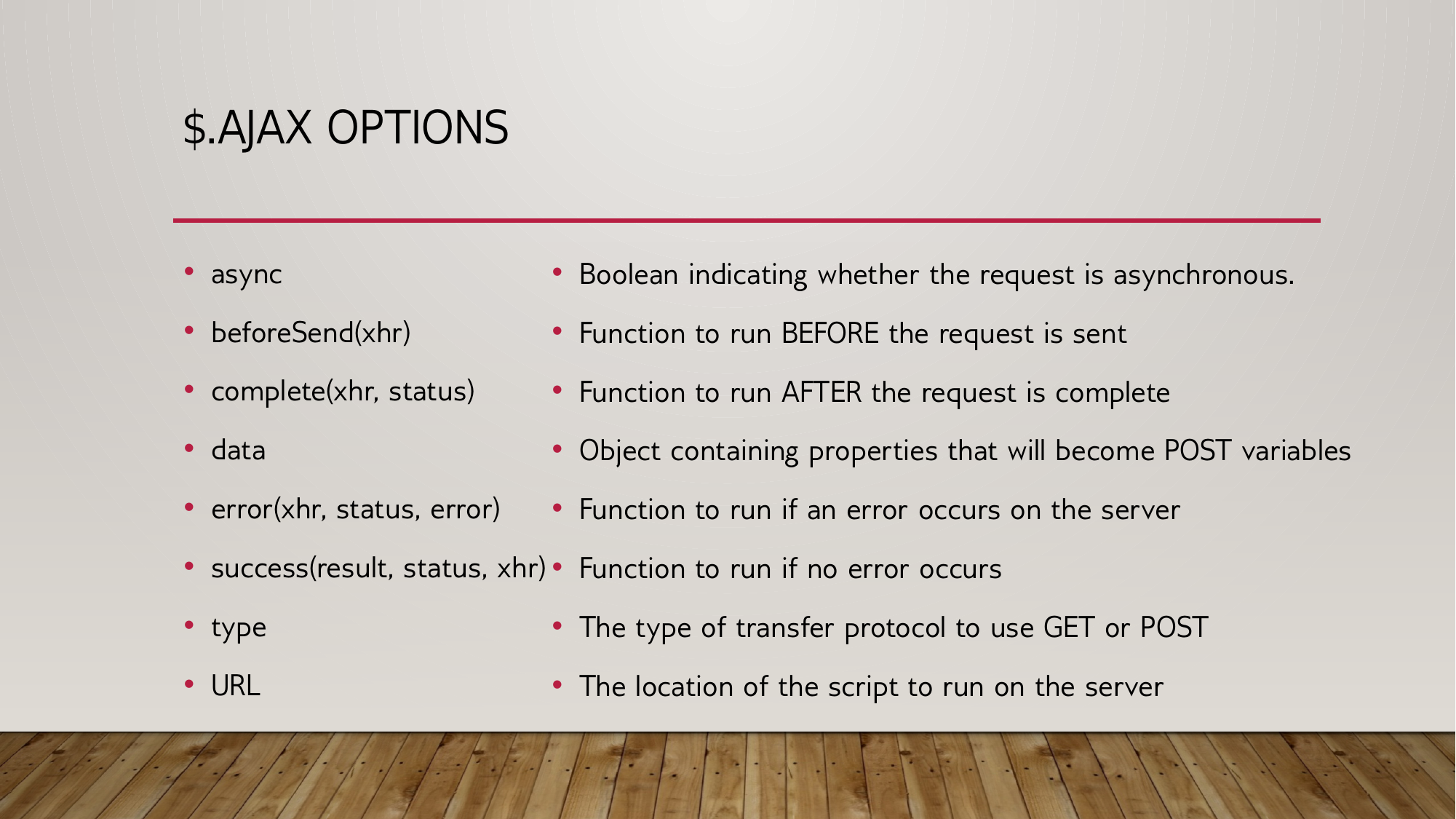

# $.ajax options
async
beforeSend(xhr)
complete(xhr, status)
data
error(xhr, status, error)
success(result, status, xhr)
type
URL
Boolean indicating whether the request is asynchronous.
Function to run BEFORE the request is sent
Function to run AFTER the request is complete
Object containing properties that will become POST variables
Function to run if an error occurs on the server
Function to run if no error occurs
The type of transfer protocol to use GET or POST
The location of the script to run on the server